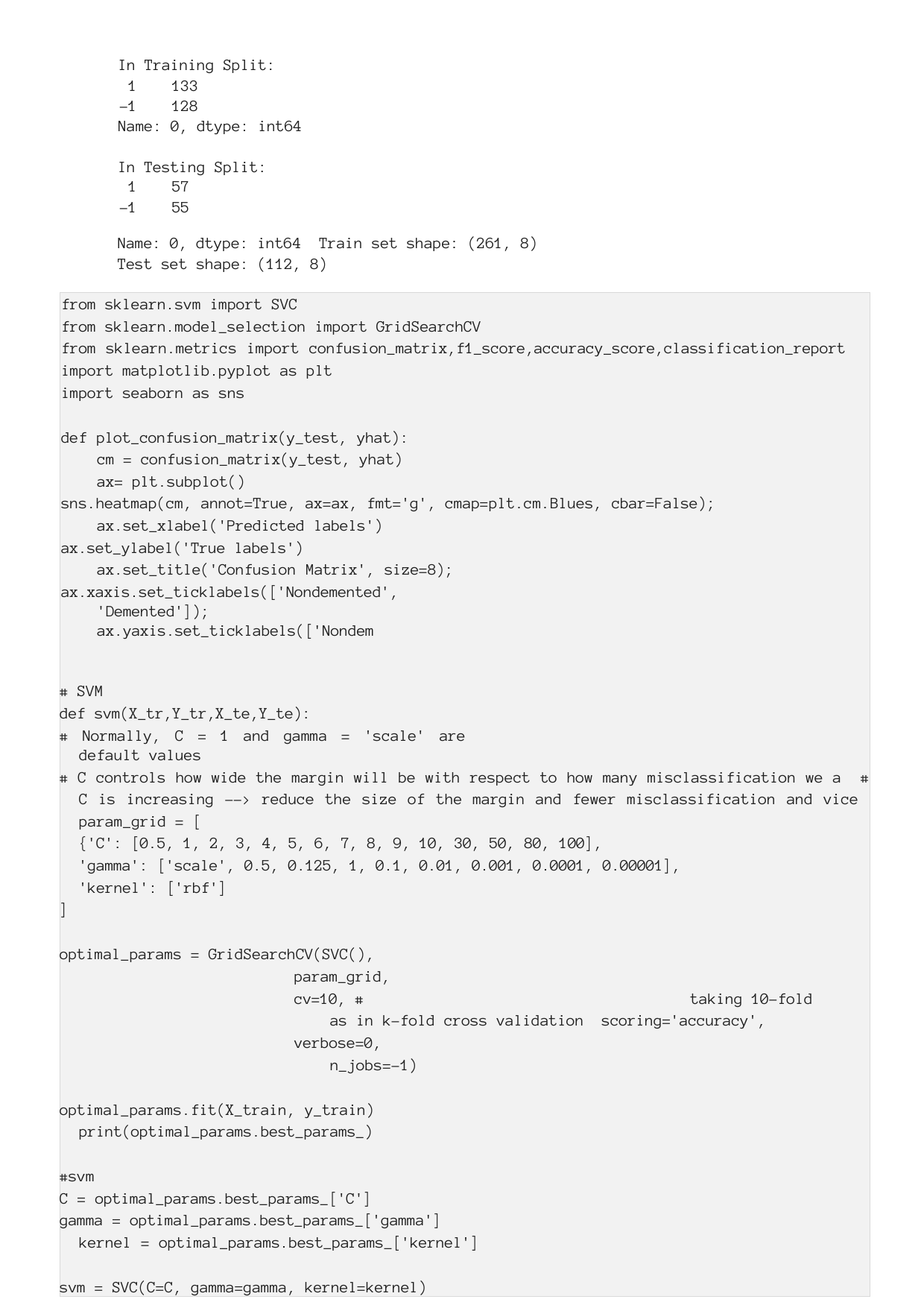

In Training Split:
1
-1
133
128
Name: 0, dtype: int64

In Testing Split:
1
-1
57
55
Name: 0, dtype: int64  Train set shape: (261, 8)
Test set shape: (112, 8)
from sklearn.svm import SVC
from sklearn.model_selection import GridSearchCV
from sklearn.metrics import confusion_matrix,f1_score,accuracy_score,classification_report  import matplotlib.pyplot as plt
import seaborn as sns

def plot_confusion_matrix(y_test, yhat):  cm = confusion_matrix(y_test, yhat)  ax= plt.subplot()
sns.heatmap(cm, annot=True, ax=ax, fmt='g', cmap=plt.cm.Blues, cbar=False);  ax.set_xlabel('Predicted labels')
ax.set_ylabel('True labels')  ax.set_title('Confusion Matrix', size=8);
ax.xaxis.set_ticklabels(['Nondemented', 'Demented']); ax.yaxis.set_ticklabels(['Nondem

# SVM
def svm(X_tr,Y_tr,X_te,Y_te):
# Normally, C = 1 and gamma = 'scale' are default values
# C controls how wide the margin will be with respect to how many misclassification we a  # C is increasing --> reduce the size of the margin and fewer misclassification and vice  param_grid = [
{'C': [0.5, 1, 2, 3, 4, 5, 6, 7, 8, 9, 10, 30, 50, 80, 100],
'gamma': ['scale', 0.5, 0.125, 1, 0.1, 0.01, 0.001, 0.0001, 0.00001],
'kernel': ['rbf']
]

optimal_params = GridSearchCV(SVC(),
param_grid,
cv=10, #	taking 10-fold as in k-fold cross validation  scoring='accuracy',
verbose=0,  n_jobs=-1)

optimal_params.fit(X_train, y_train)  print(optimal_params.best_params_)

#svm
C = optimal_params.best_params_['C']
gamma = optimal_params.best_params_['gamma']  kernel = optimal_params.best_params_['kernel']

svm = SVC(C=C, gamma=gamma, kernel=kernel)